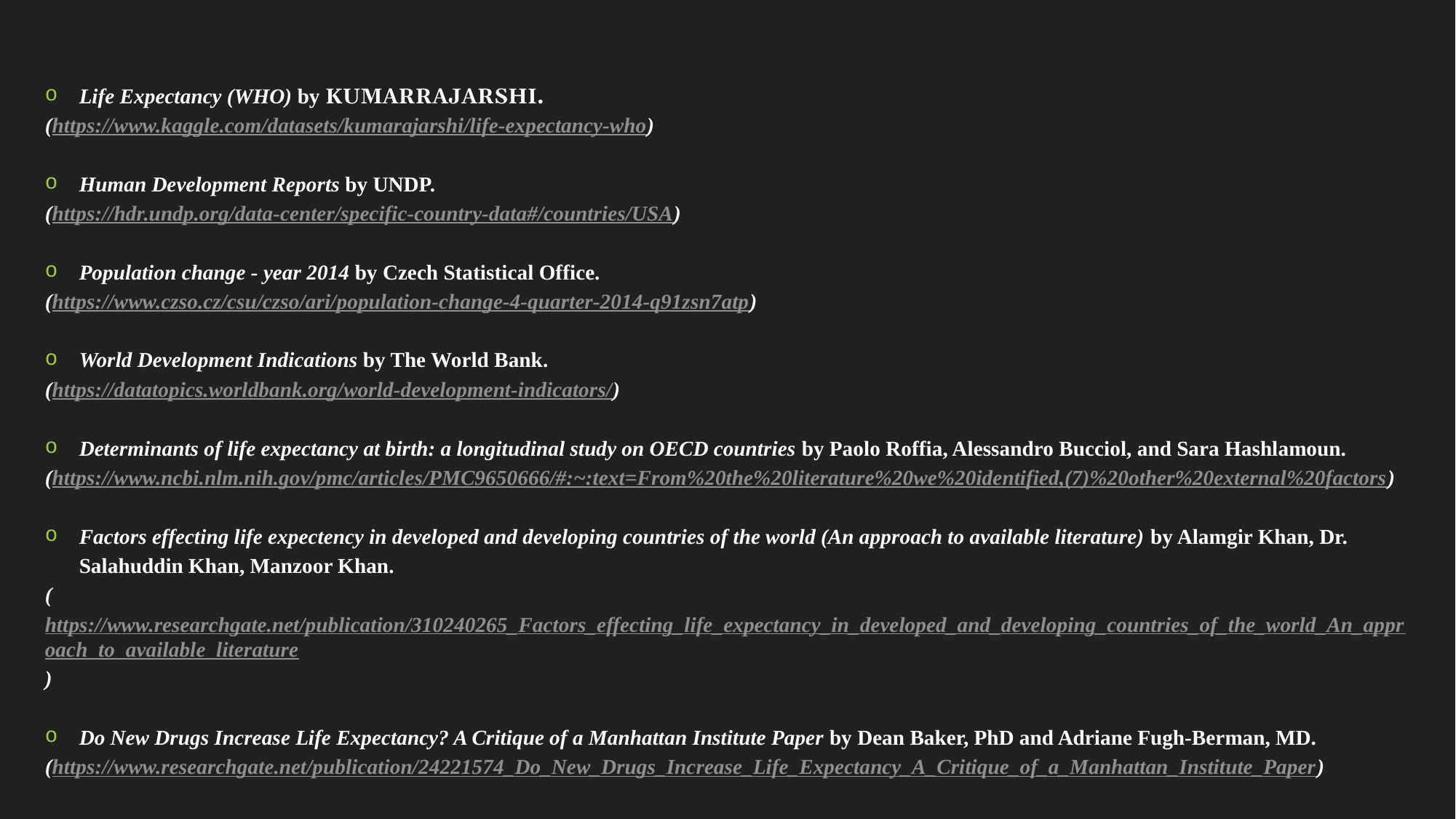

Life Expectancy (WHO) by KUMARRAJARSHI.
(https://www.kaggle.com/datasets/kumarajarshi/life-expectancy-who)

Human Development Reports by UNDP.
(https://hdr.undp.org/data-center/specific-country-data#/countries/USA)

Population change - year 2014 by Czech Statistical Office.
(https://www.czso.cz/csu/czso/ari/population-change-4-quarter-2014-q91zsn7atp)

World Development Indications by The World Bank.
(https://datatopics.worldbank.org/world-development-indicators/)

Determinants of life expectancy at birth: a longitudinal study on OECD countries by Paolo Roffia, Alessandro Bucciol, and Sara Hashlamoun.
(https://www.ncbi.nlm.nih.gov/pmc/articles/PMC9650666/#:~:text=From%20the%20literature%20we%20identified,(7)%20other%20external%20factors)

Factors effecting life expectency in developed and developing countries of the world (An approach to available literature) by Alamgir Khan, Dr. Salahuddin Khan, Manzoor Khan.
(https://www.researchgate.net/publication/310240265_Factors_effecting_life_expectancy_in_developed_and_developing_countries_of_the_world_An_approach_to_available_literature)

Do New Drugs Increase Life Expectancy? A Critique of a Manhattan Institute Paper by Dean Baker, PhD and Adriane Fugh-Berman, MD.
(https://www.researchgate.net/publication/24221574_Do_New_Drugs_Increase_Life_Expectancy_A_Critique_of_a_Manhattan_Institute_Paper)